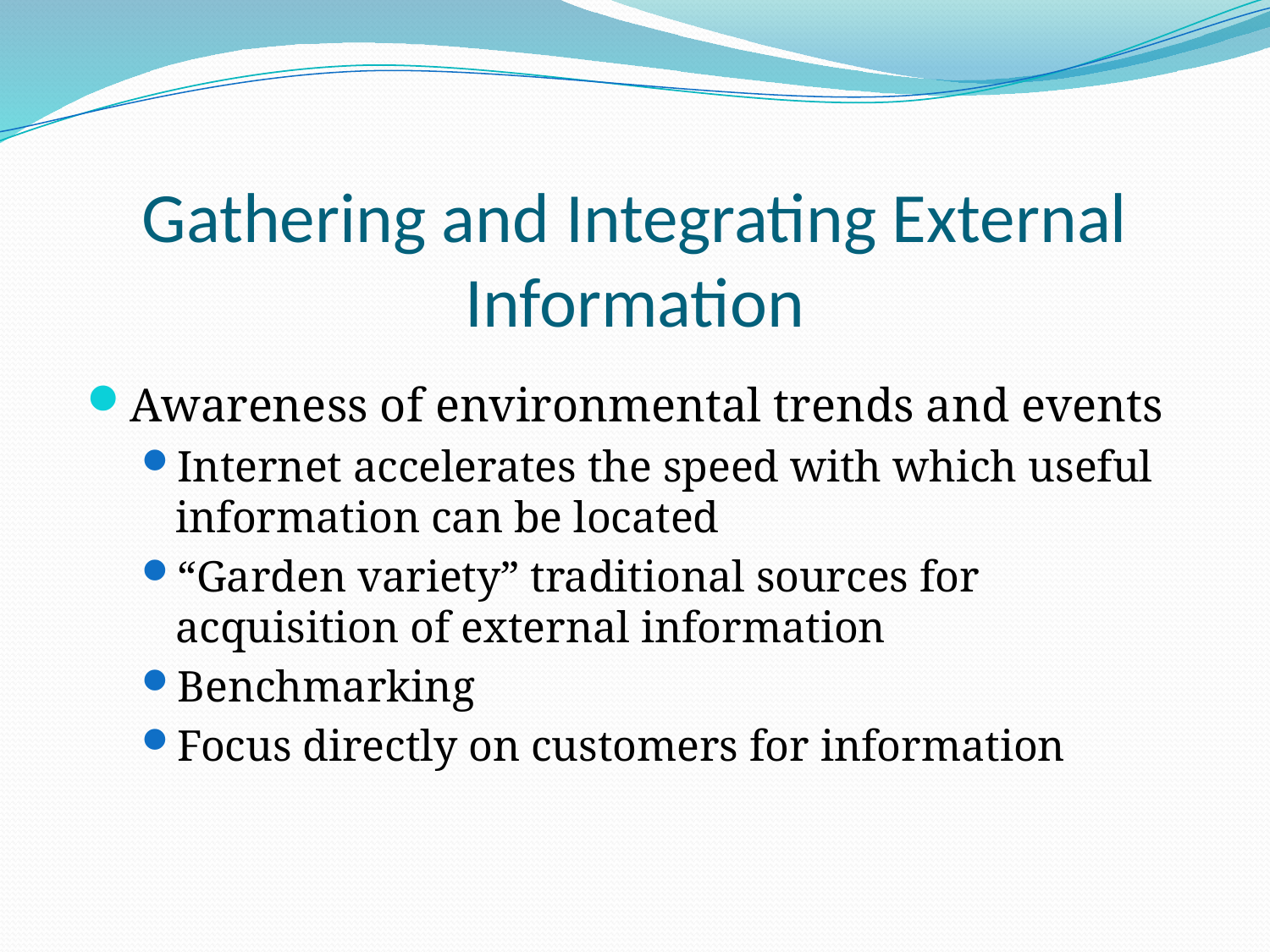

# Gathering and Integrating External Information
Awareness of environmental trends and events
Internet accelerates the speed with which useful information can be located
“Garden variety” traditional sources for acquisition of external information
Benchmarking
Focus directly on customers for information